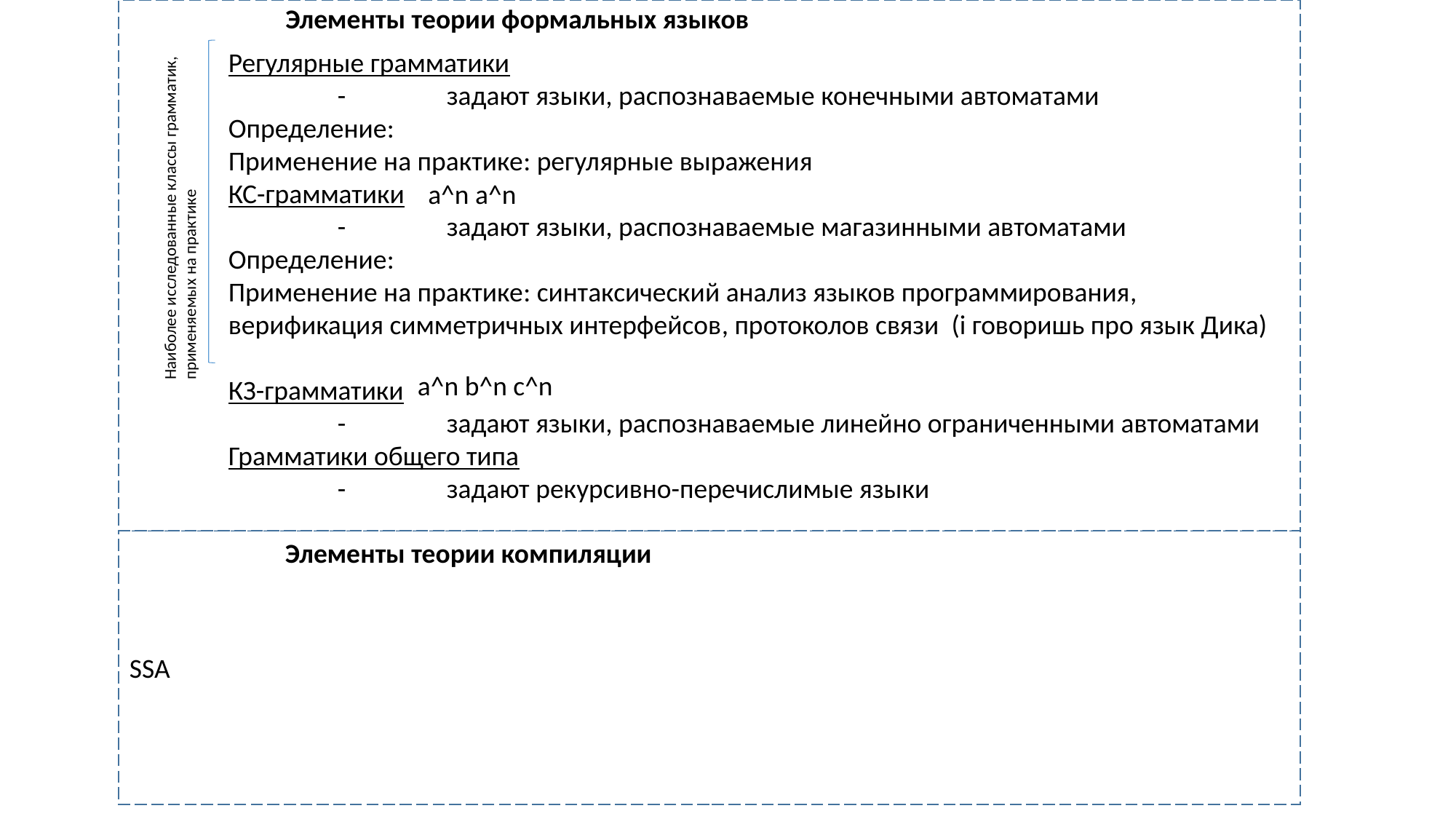

Элементы теории формальных языков
Регулярные грамматики
	-	задают языки, распознаваемые конечными автоматами
Определение:
Применение на практике: регулярные выражения
КС-грамматики
	-	задают языки, распознаваемые магазинными автоматами
Определение:
Применение на практике: синтаксический анализ языков программирования,
верификация симметричных интерфейсов, протоколов связи  (i говоришь про язык Дика)

КЗ-грамматики
	- 	задают языки, распознаваемые линейно ограниченными автоматами
Грамматики общего типа
	-	задают рекурсивно-перечислимые языки

a^n a^n
Наиболее исследованные классы грамматик,
применяемых на практике
a^n b^n c^n
SSA
Элементы теории компиляции